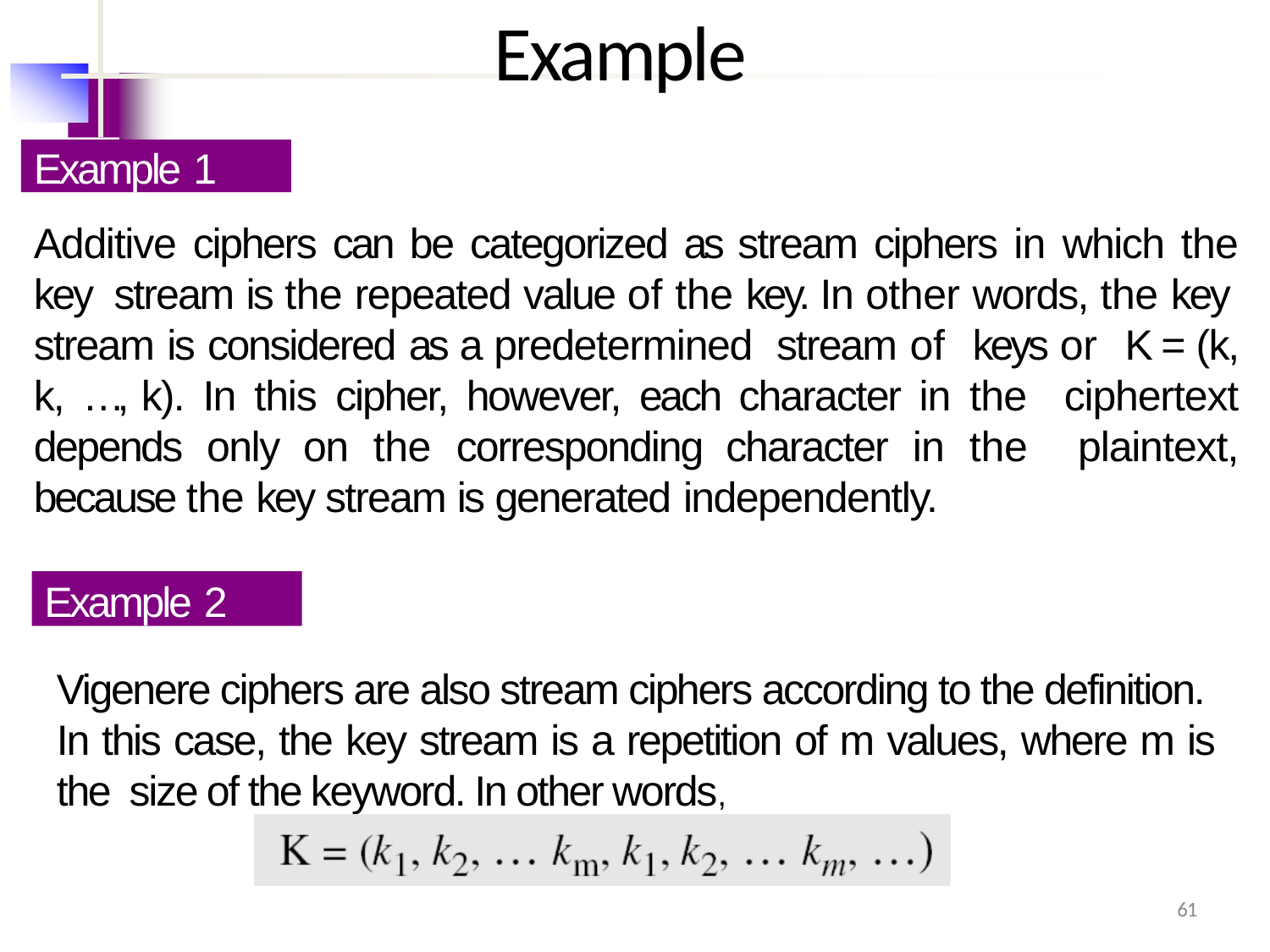

# Example

Example 1
Additive ciphers can be categorized as stream ciphers in which the key  stream is the repeated value of the key. In other words, the key  stream is considered as a predetermined stream of  keys or  K = (k, k, …, k). In this cipher, however, each character in the  ciphertext depends only on the corresponding character in the  plaintext, because the key stream is generated independently.
Example 2

Vigenere ciphers are also stream ciphers according to the definition.  In this case, the key stream is a repetition of m values, where m is the  size of the keyword. In other words,

61